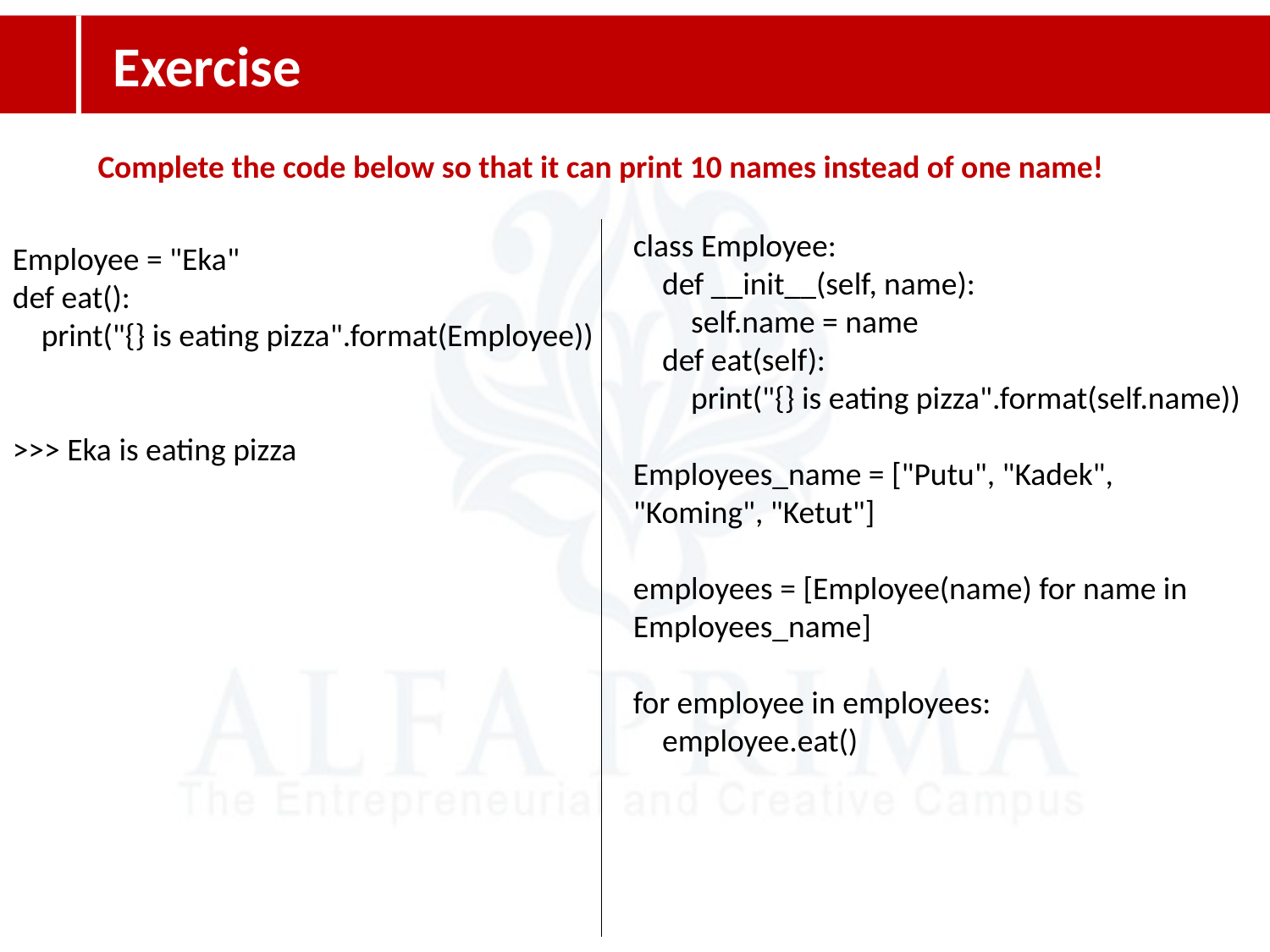

Exercise
Complete the code below so that it can print 10 names instead of one name!
class Employee:
    def __init__(self, name):
        self.name = name
    def eat(self):
        print("{} is eating pizza".format(self.name))

Employees_name = ["Putu", "Kadek", "Koming", "Ketut"]

employees = [Employee(name) for name in Employees_name]

for employee in employees:
    employee.eat()
Employee = "Eka"
def eat():
    print("{} is eating pizza".format(Employee))

>>> Eka is eating pizza